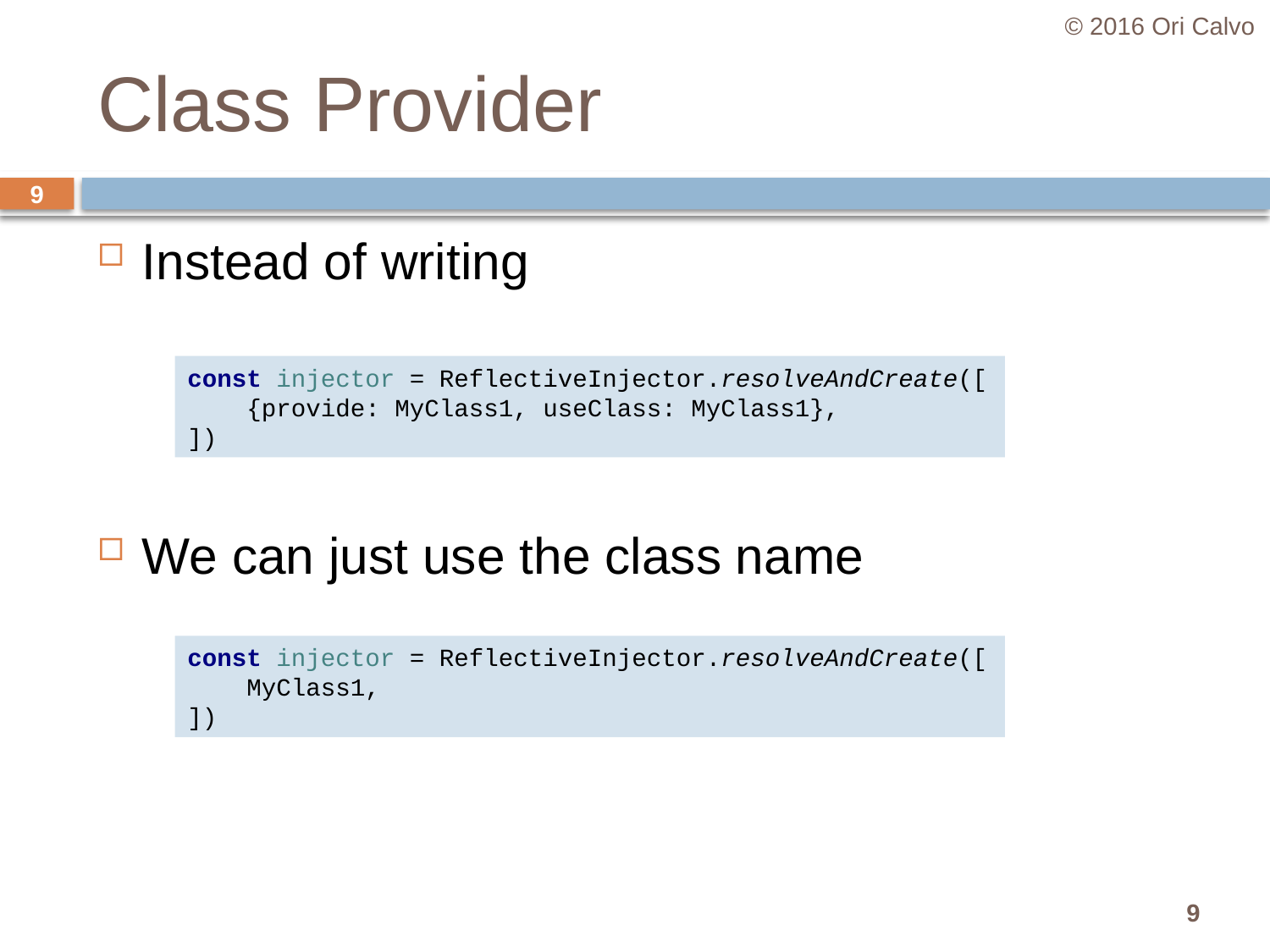

© 2016 Ori Calvo
# Class Provider
9
Instead of writing

We can just use the class name
const injector = ReflectiveInjector.resolveAndCreate([
    {provide: MyClass1, useClass: MyClass1},
])
const injector = ReflectiveInjector.resolveAndCreate([
    MyClass1,
])